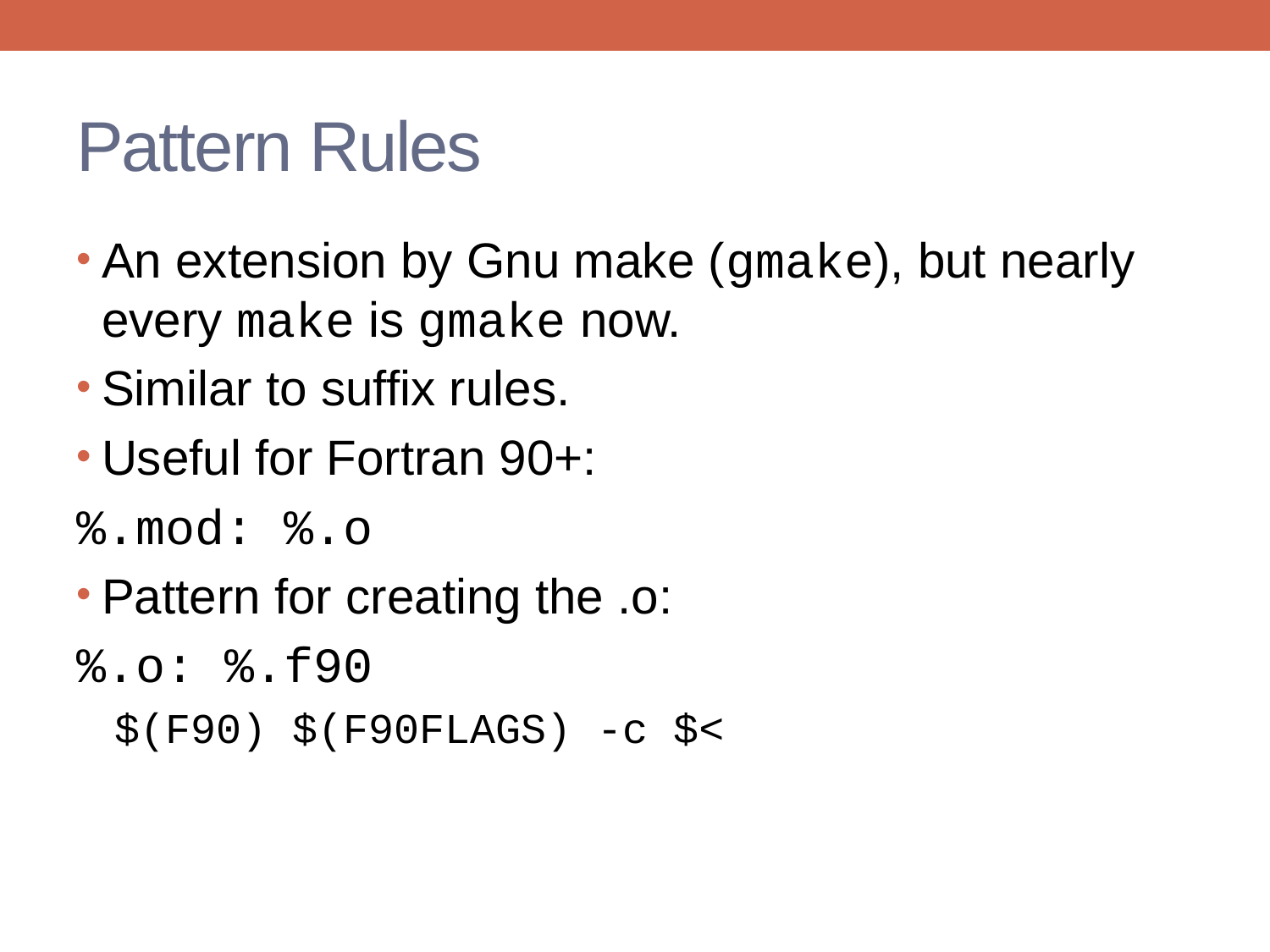

# Pattern Rules
An extension by Gnu make (gmake), but nearly every make is gmake now.
Similar to suffix rules.
Useful for Fortran 90+:
%.mod: %.o
Pattern for creating the .o:
%.o: %.f90
$(F90) $(F90FLAGS) -c $<